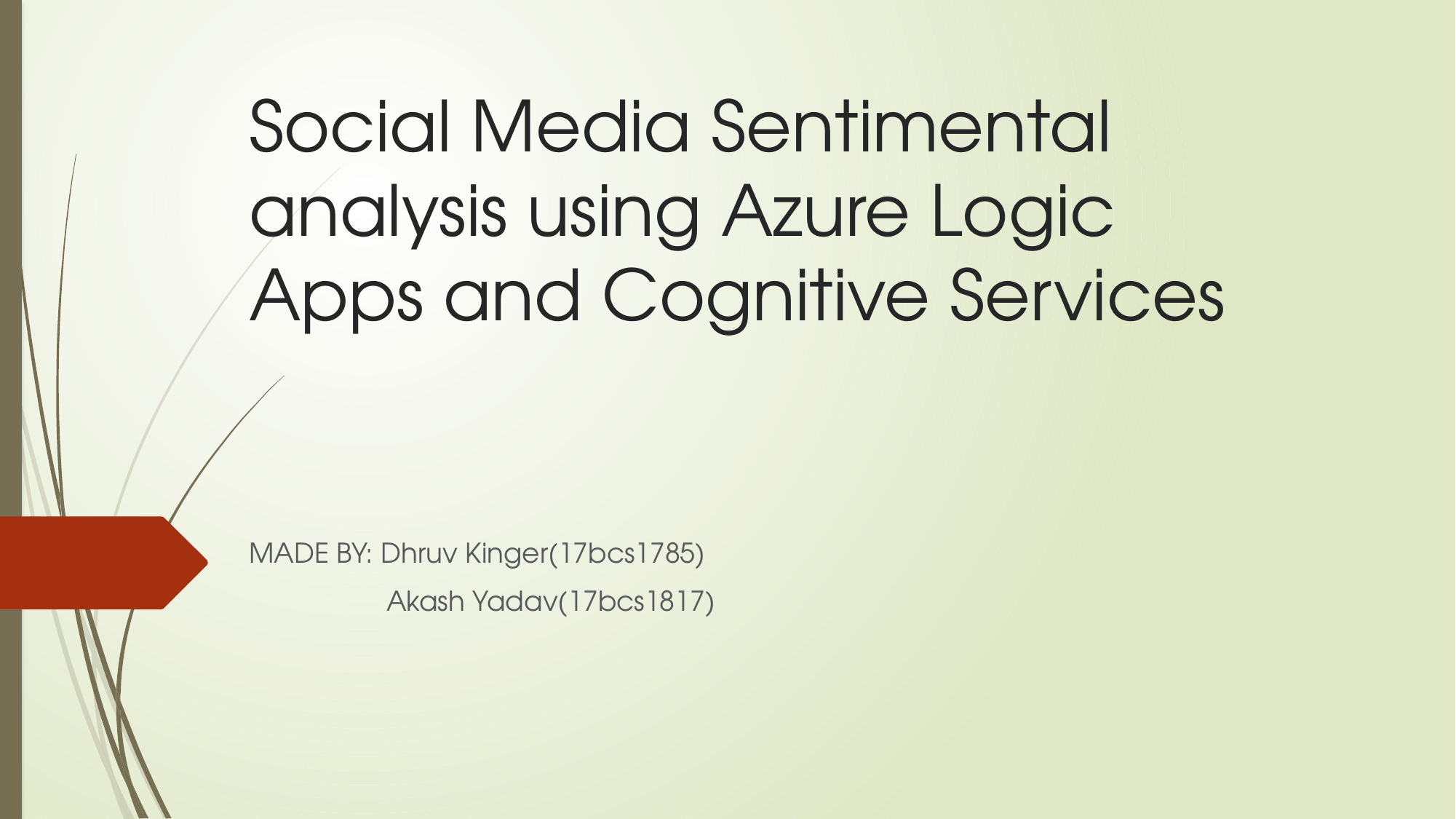

# Social Media Sentimental analysis using Azure Logic Apps and Cognitive Services
MADE BY: Dhruv Kinger(17bcs1785)
                  Akash Yadav(17bcs1817)